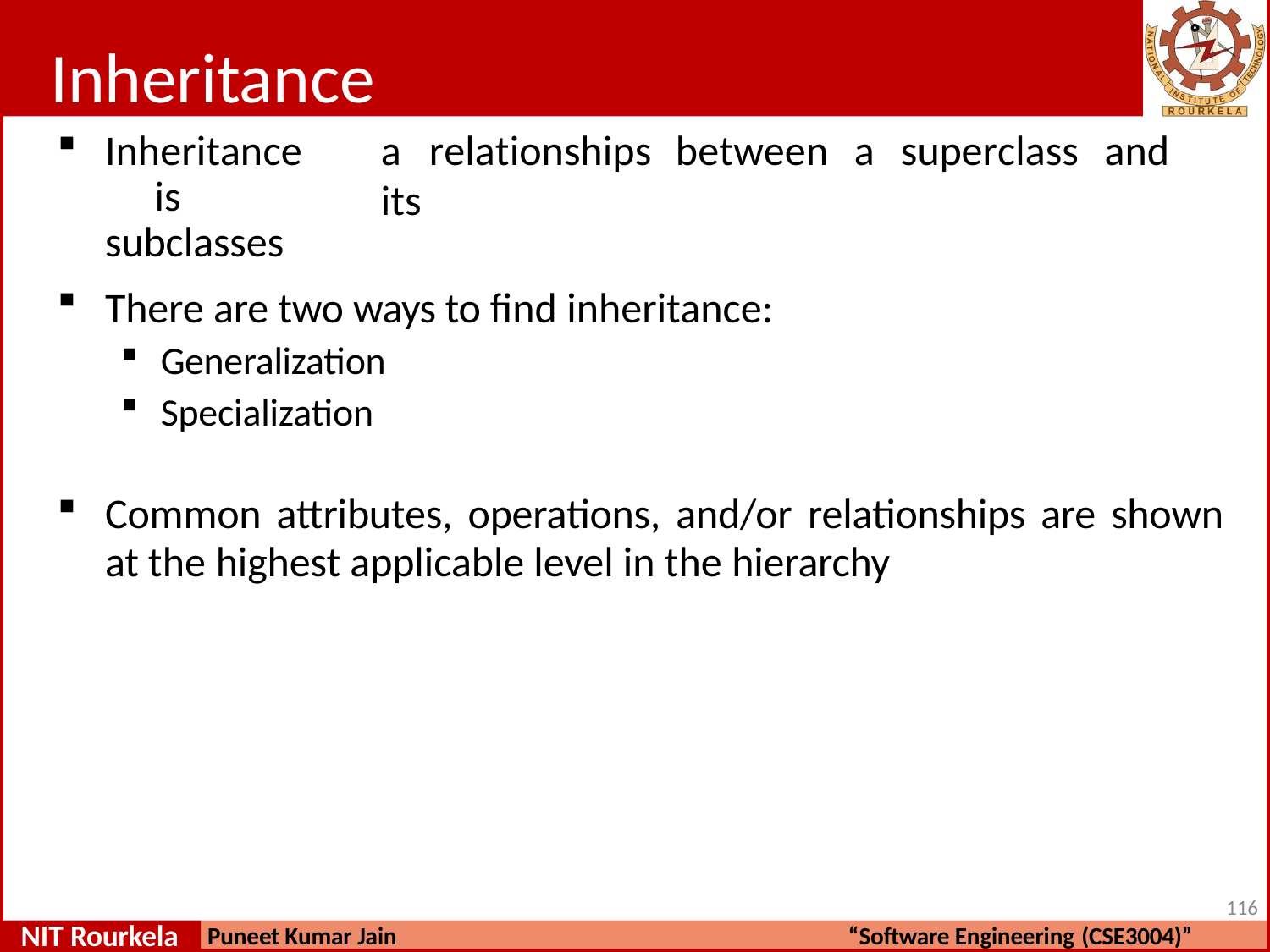

# Inheritance
Inheritance	is  subclasses
a	relationships	between	a	superclass	and	its
There are two ways to find inheritance:
Generalization
Specialization

Common attributes, operations, and/or relationships are shown
at the highest applicable level in the hierarchy
116
NIT Rourkela
Puneet Kumar Jain
“Software Engineering (CSE3004)”